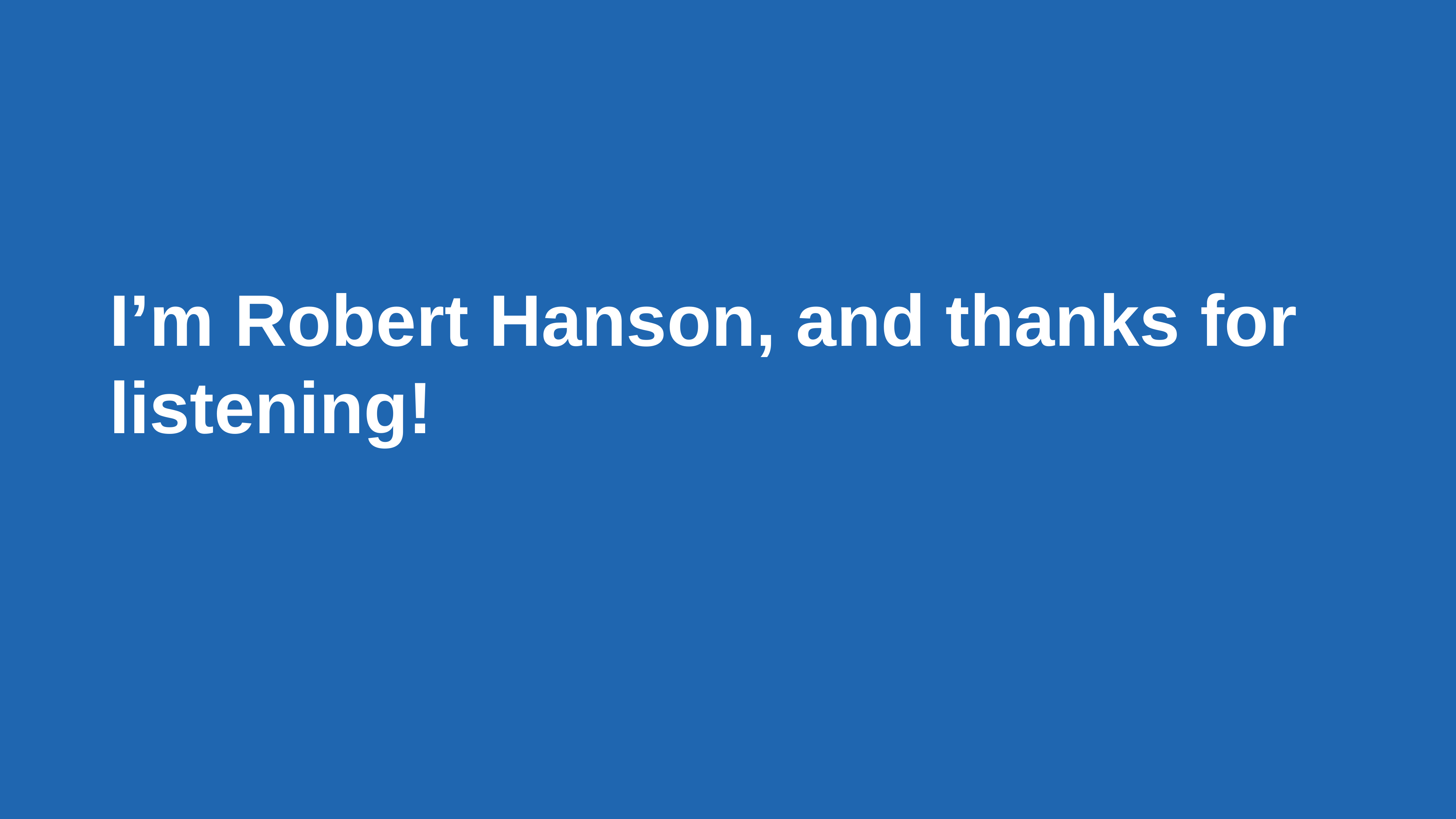

# I’m Robert Hanson, and thanks for listening!